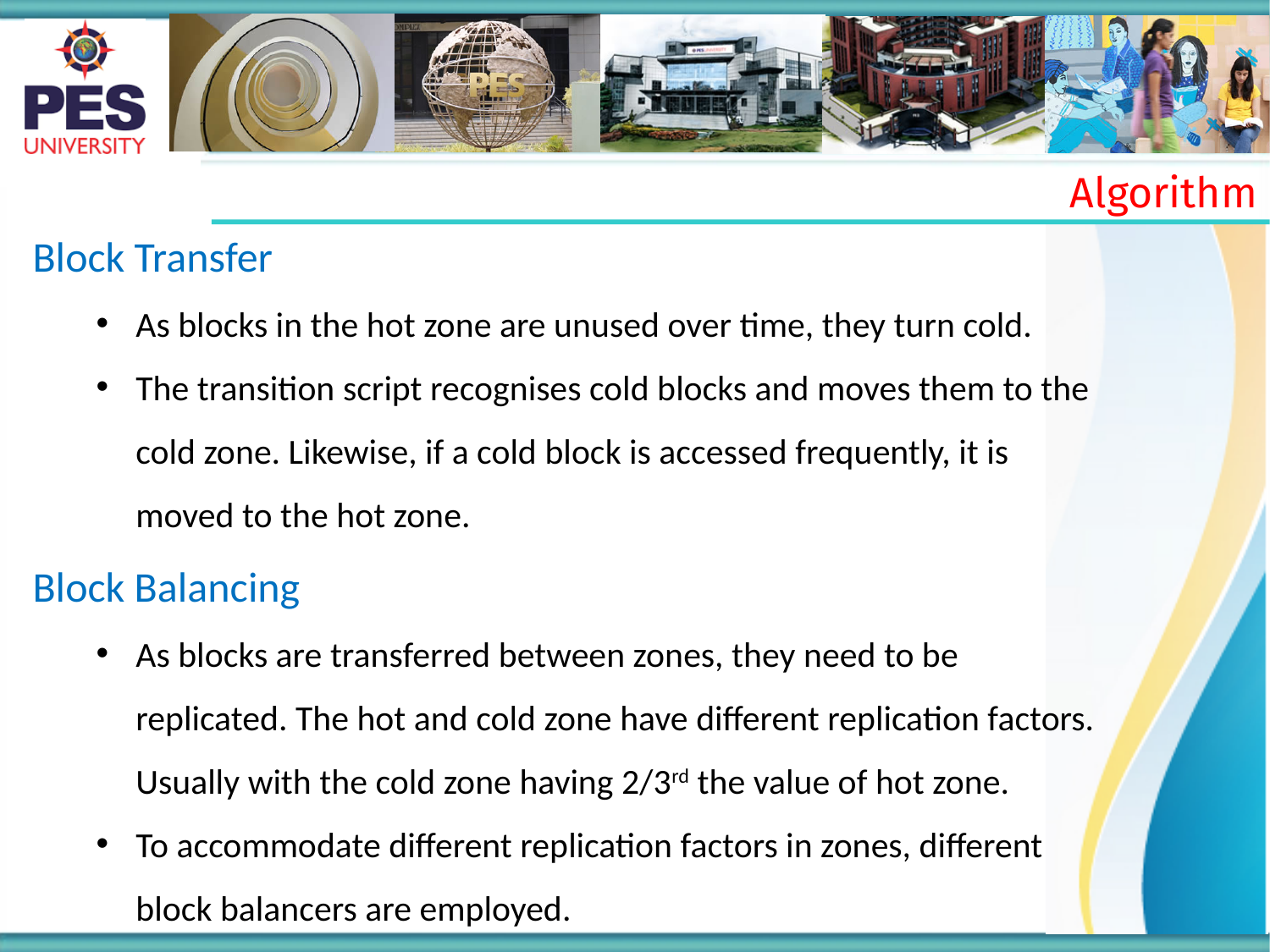

Algorithm

Block Transfer
As blocks in the hot zone are unused over time, they turn cold.
The transition script recognises cold blocks and moves them to the cold zone. Likewise, if a cold block is accessed frequently, it is moved to the hot zone.
Block Balancing
As blocks are transferred between zones, they need to be replicated. The hot and cold zone have different replication factors. Usually with the cold zone having 2/3rd the value of hot zone.
To accommodate different replication factors in zones, different block balancers are employed.